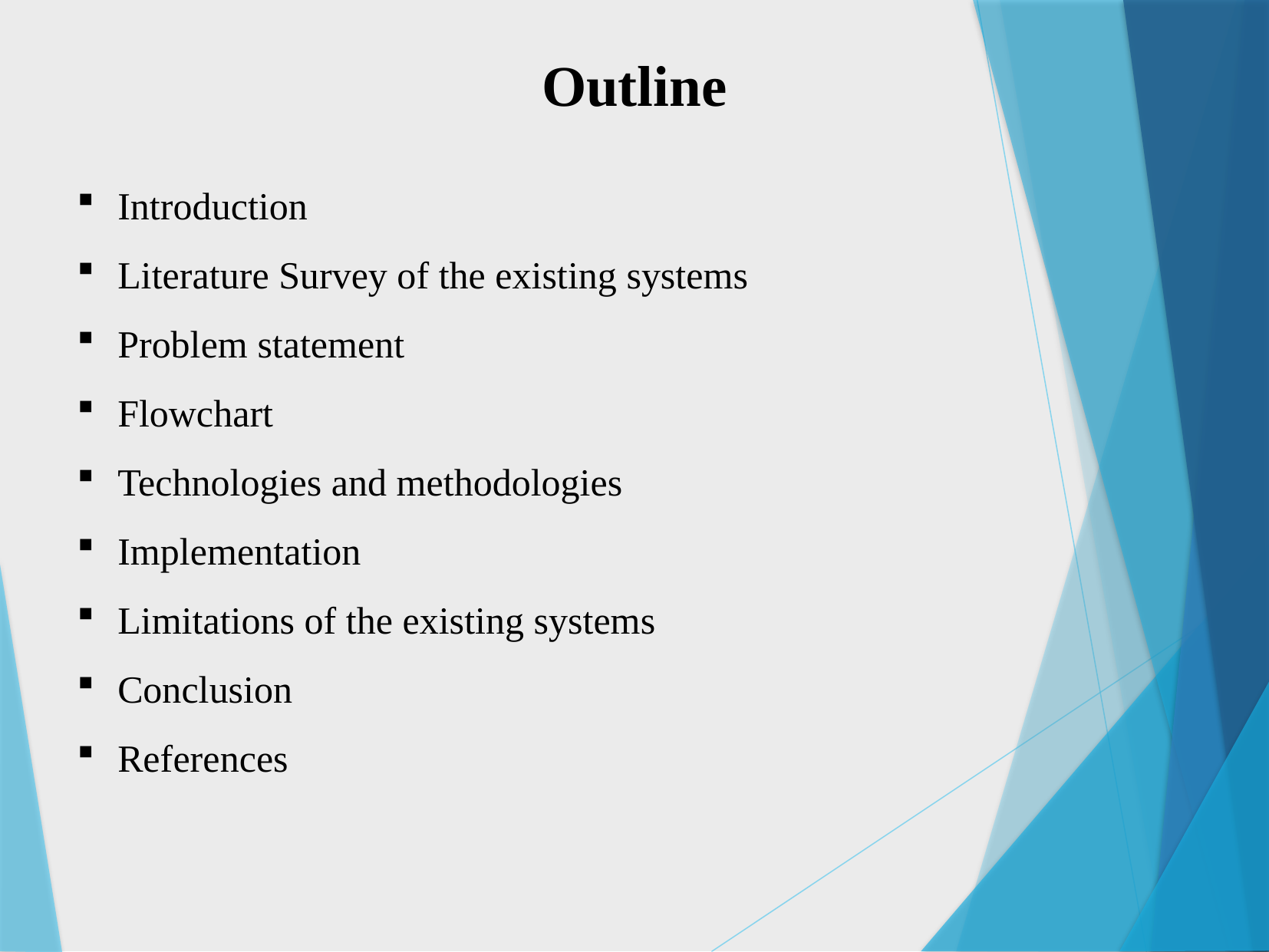

Outline
Introduction
Literature Survey of the existing systems
Problem statement
Flowchart
Technologies and methodologies
Implementation
Limitations of the existing systems
Conclusion
References